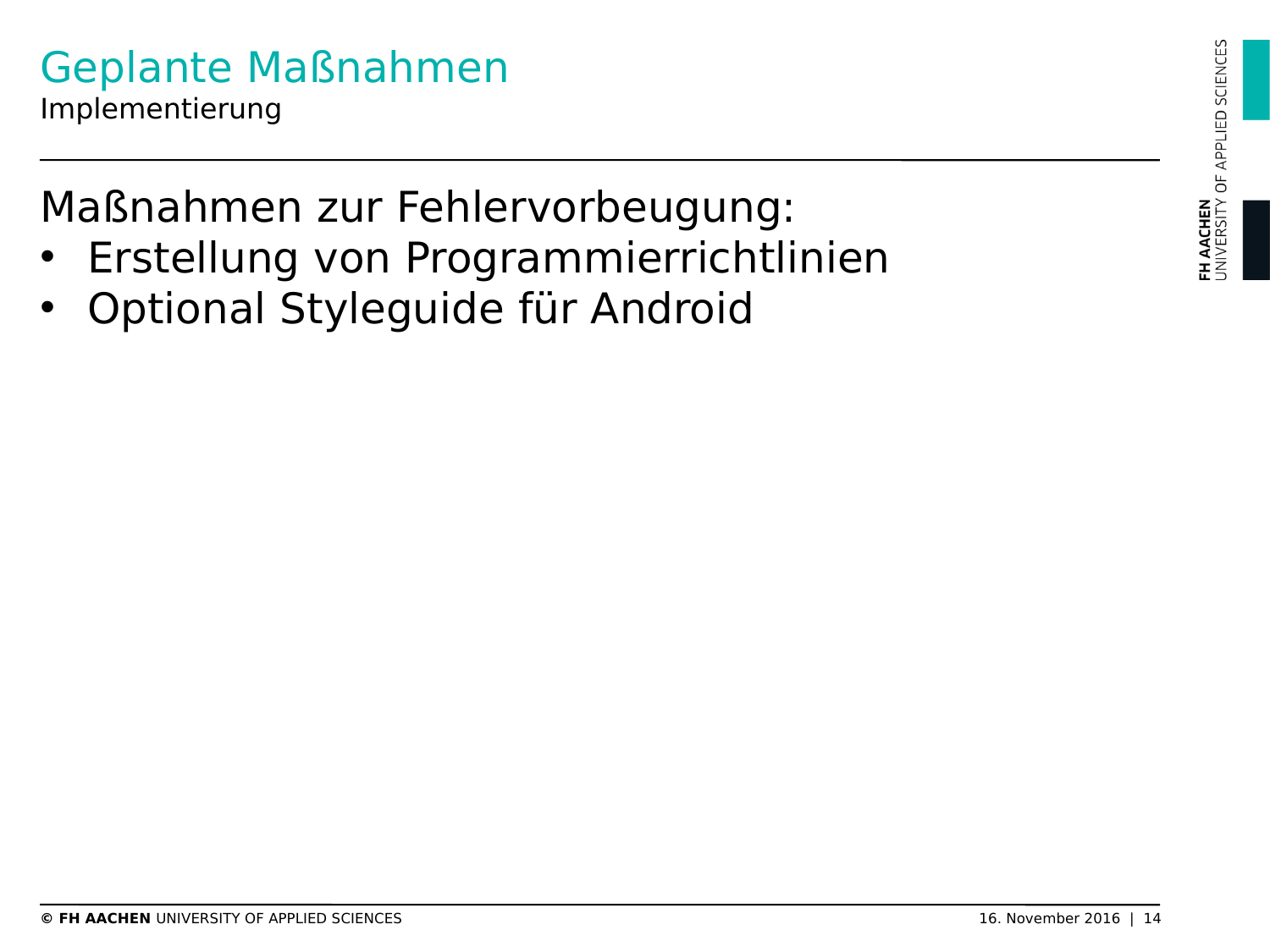

# Geplante Maßnahmen Implementierung
Maßnahmen zur Fehlervorbeugung:
Erstellung von Programmierrichtlinien
Optional Styleguide für Android